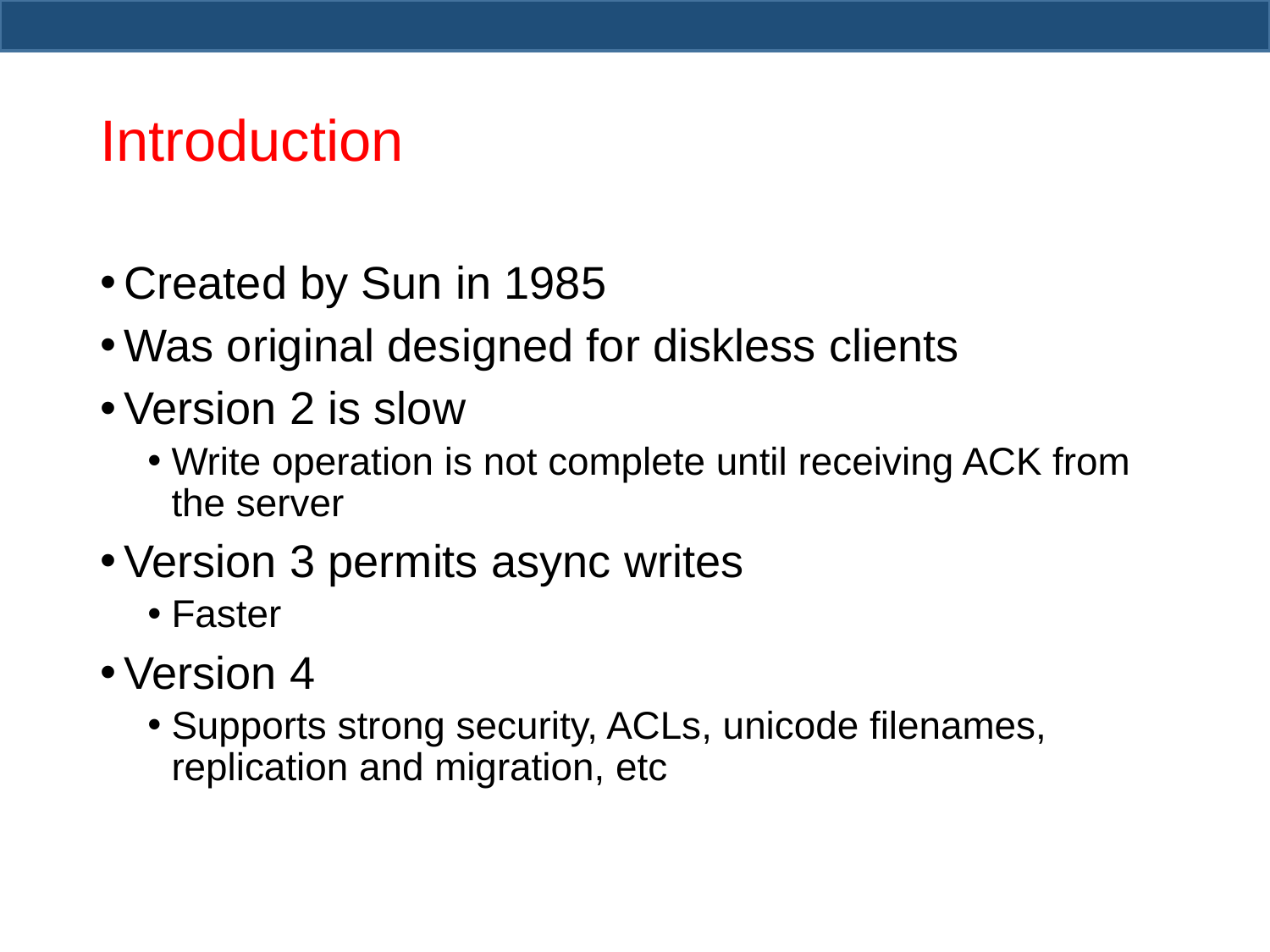

# Introduction
Created by Sun in 1985
Was original designed for diskless clients
Version 2 is slow
Write operation is not complete until receiving ACK from the server
Version 3 permits async writes
Faster
Version 4
Supports strong security, ACLs, unicode filenames, replication and migration, etc